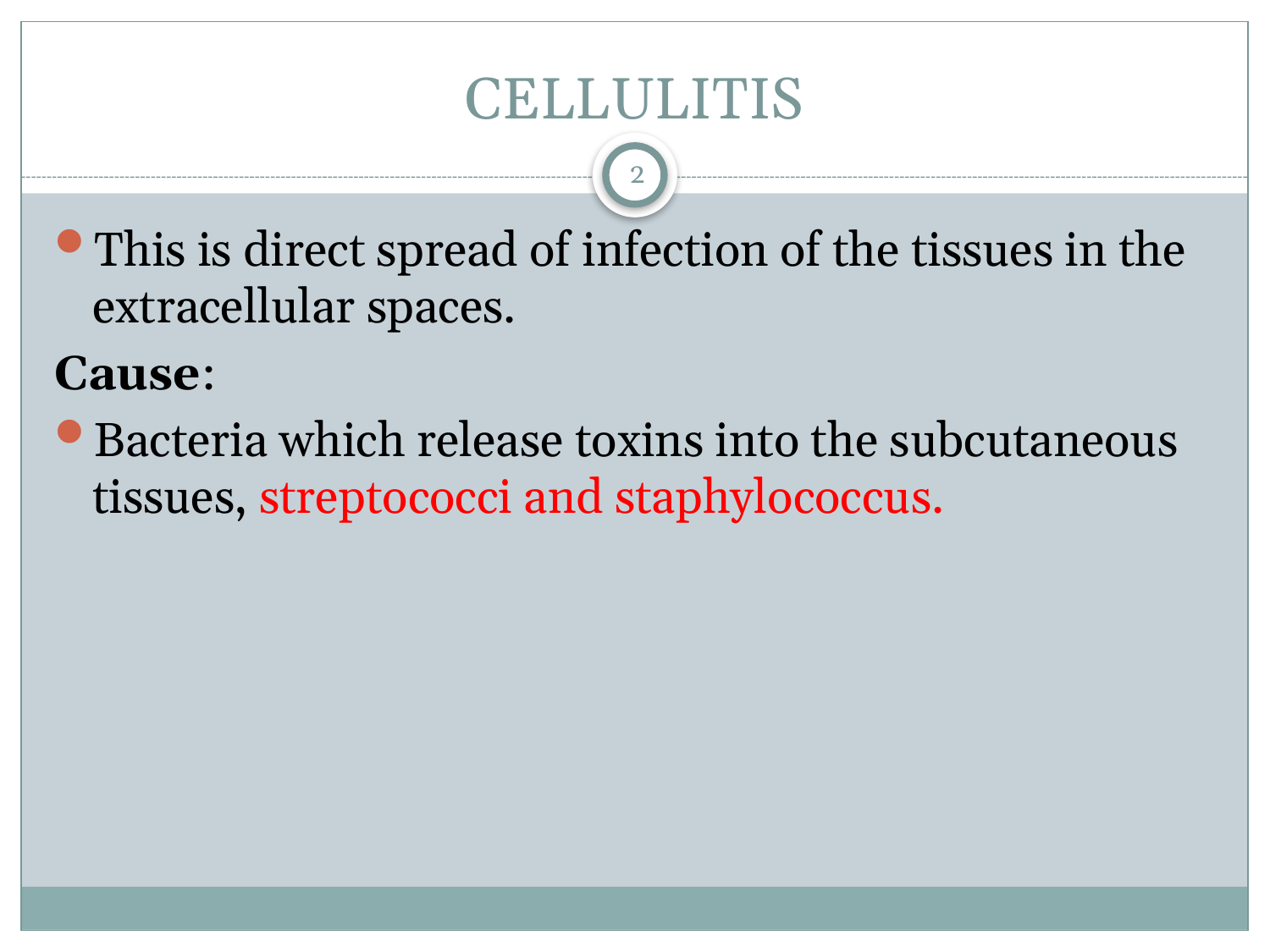

# CELLULITIS
2
This is direct spread of infection of the tissues in the extracellular spaces.
Cause:
Bacteria which release toxins into the subcutaneous tissues, streptococci and staphylococcus.